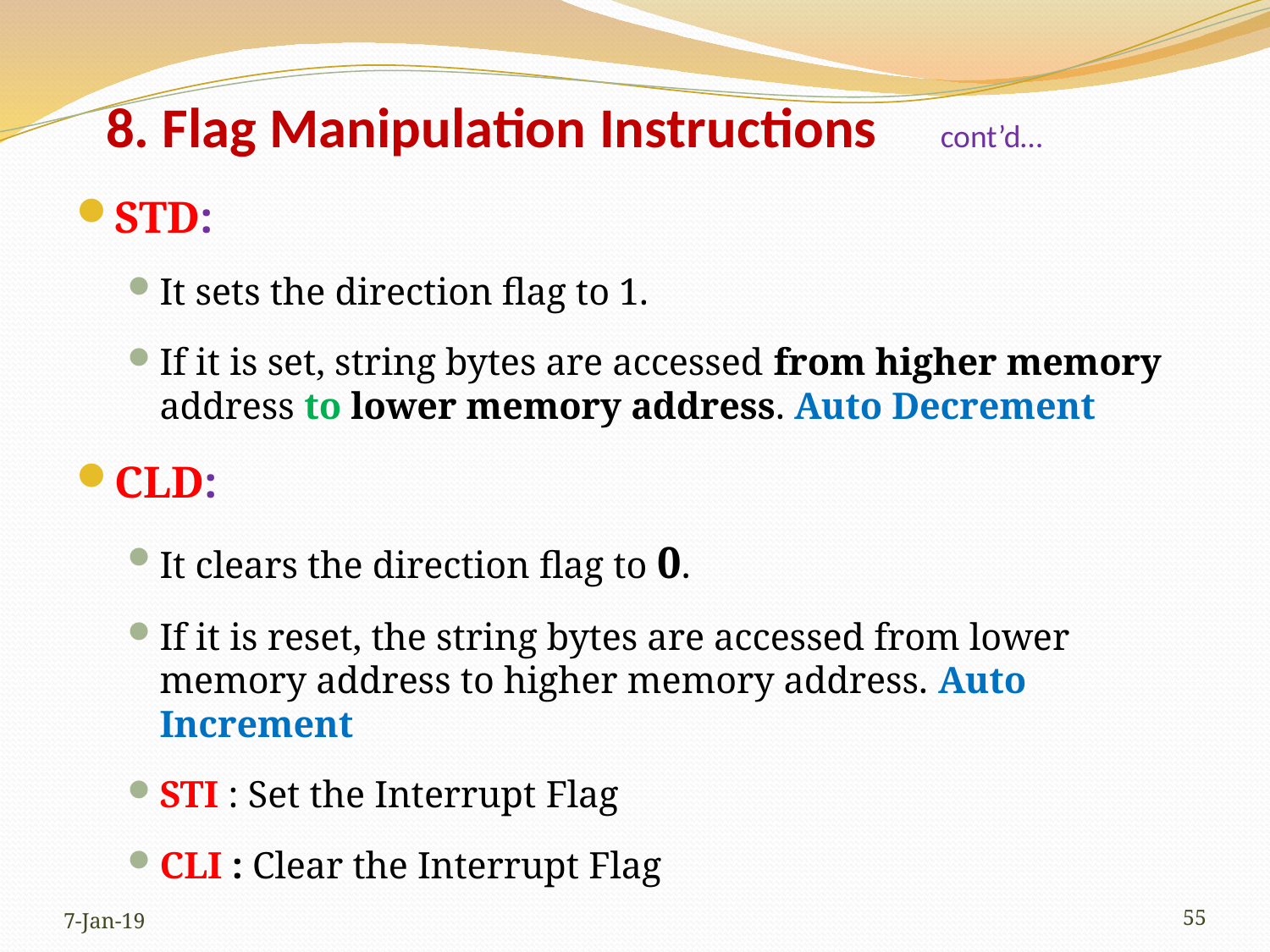

# 8. Flag Manipulation Instructions     cont’d…
STD:
It sets the direction flag to 1.
If it is set, string bytes are accessed from higher memory address to lower memory address. Auto Decrement
CLD:
It clears the direction flag to 0.
If it is reset, the string bytes are accessed from lower memory address to higher memory address. Auto Increment
STI : Set the Interrupt Flag
CLI : Clear the Interrupt Flag

7-Jan-19
55